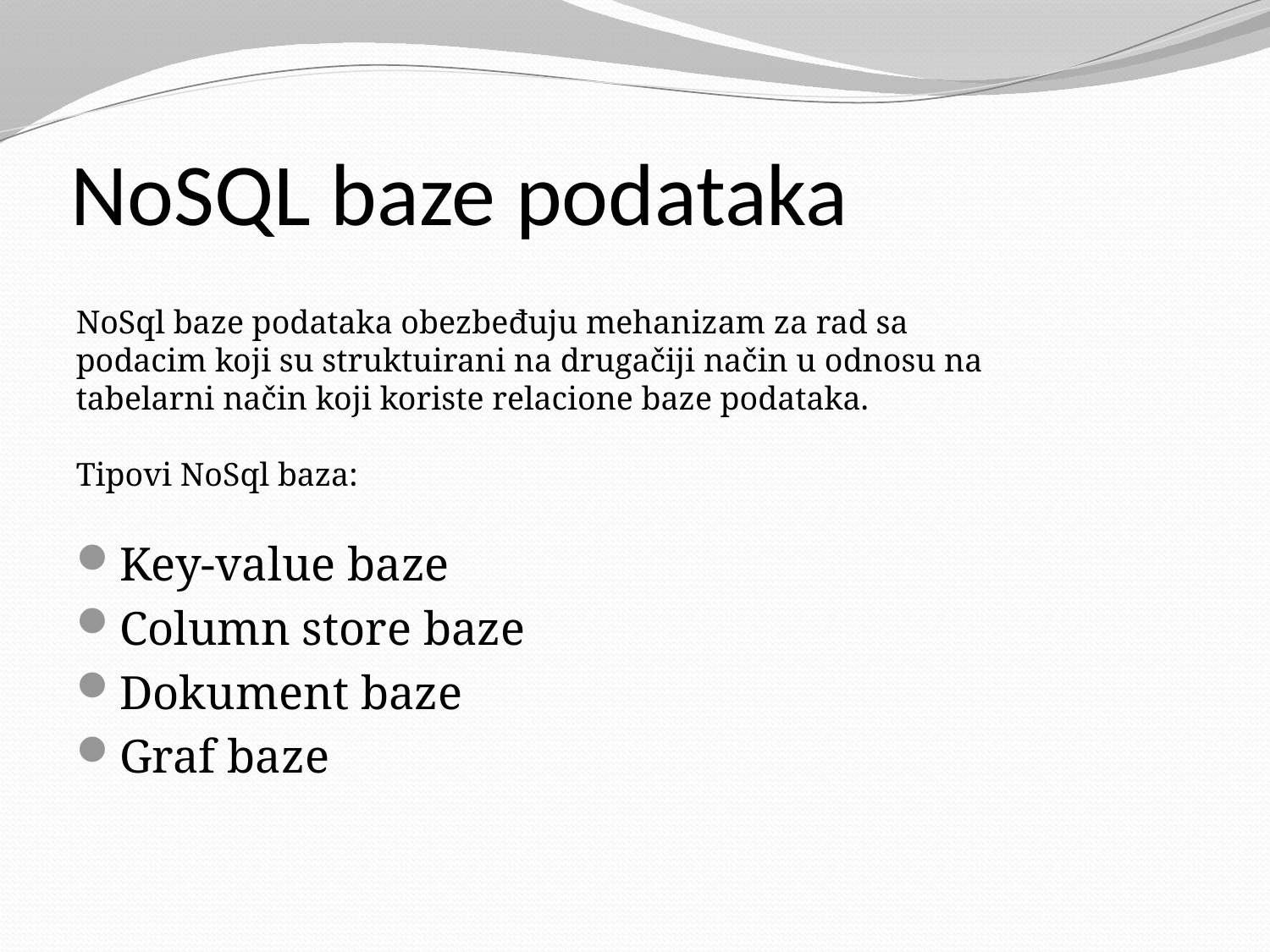

# NoSQL baze podataka
NoSql baze podataka obezbeđuju mehanizam za rad sa podacim koji su struktuirani na drugačiji način u odnosu na tabelarni način koji koriste relacione baze podataka.

Tipovi NoSql baza:
Key-value baze
Column store baze
Dokument baze
Graf baze